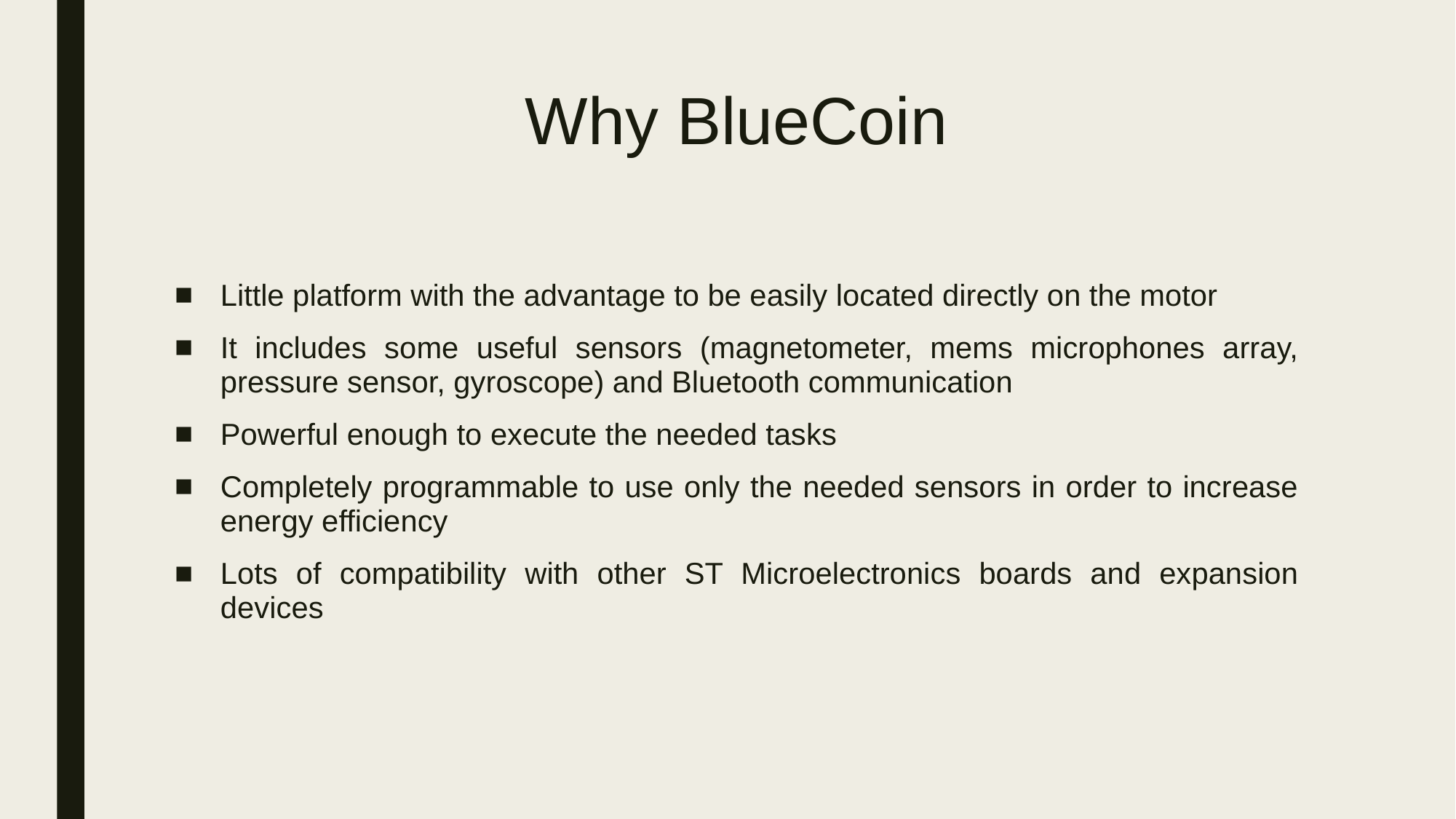

# Why BlueCoin
Little platform with the advantage to be easily located directly on the motor
It includes some useful sensors (magnetometer, mems microphones array, pressure sensor, gyroscope) and Bluetooth communication
Powerful enough to execute the needed tasks
Completely programmable to use only the needed sensors in order to increase energy efficiency
Lots of compatibility with other ST Microelectronics boards and expansion devices